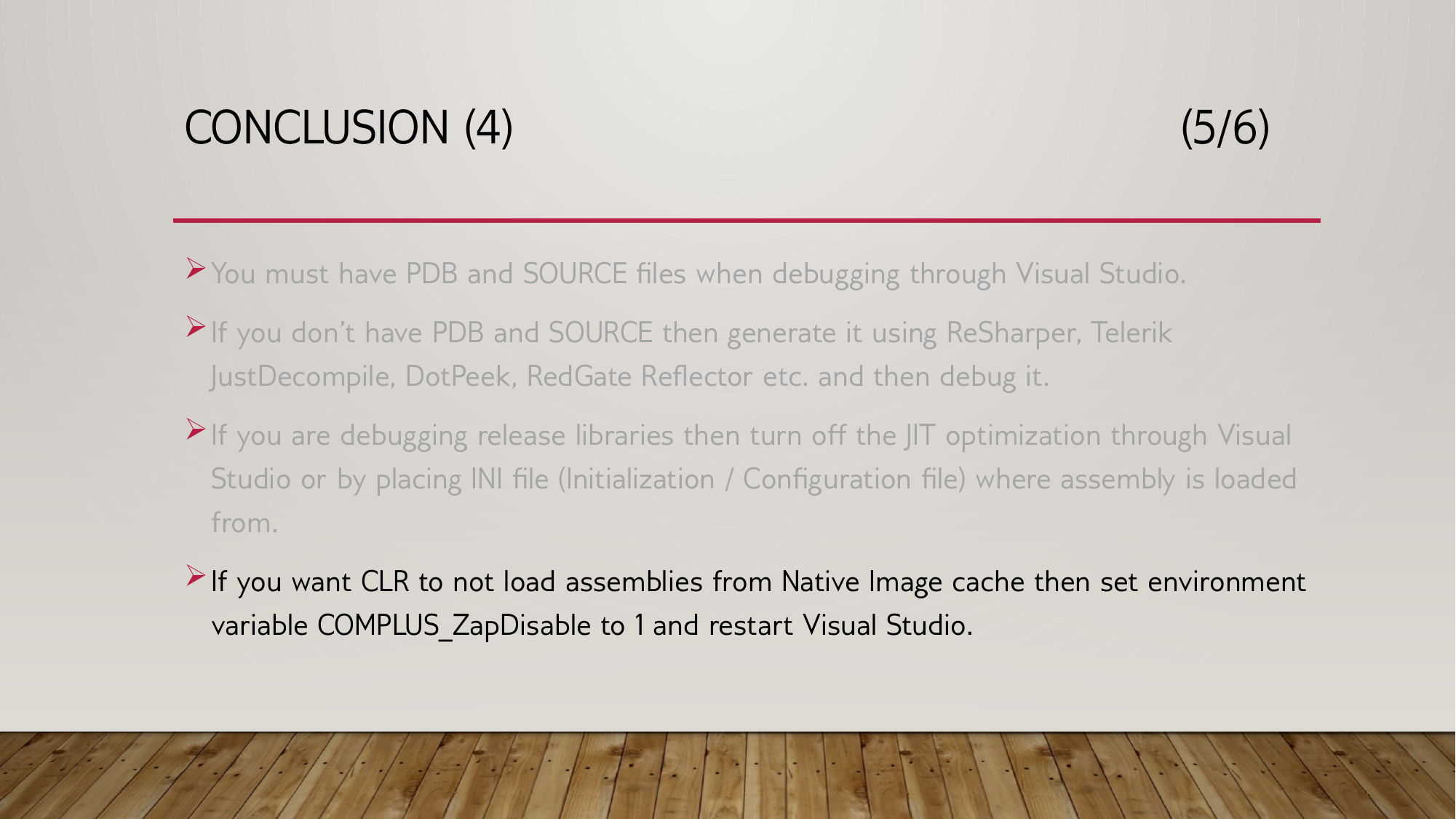

# Conclusion (4)						 (5/6)
You must have PDB and SOURCE files when debugging through Visual Studio.
If you don’t have PDB and SOURCE then generate it using ReSharper, Telerik JustDecompile, DotPeek, RedGate Reflector etc. and then debug it.
If you are debugging release libraries then turn off the JIT optimization through Visual Studio or by placing INI file (Initialization / Configuration file) where assembly is loaded from.
If you want CLR to not load assemblies from Native Image cache then set environment variable COMPLUS_ZapDisable to 1 and restart Visual Studio.